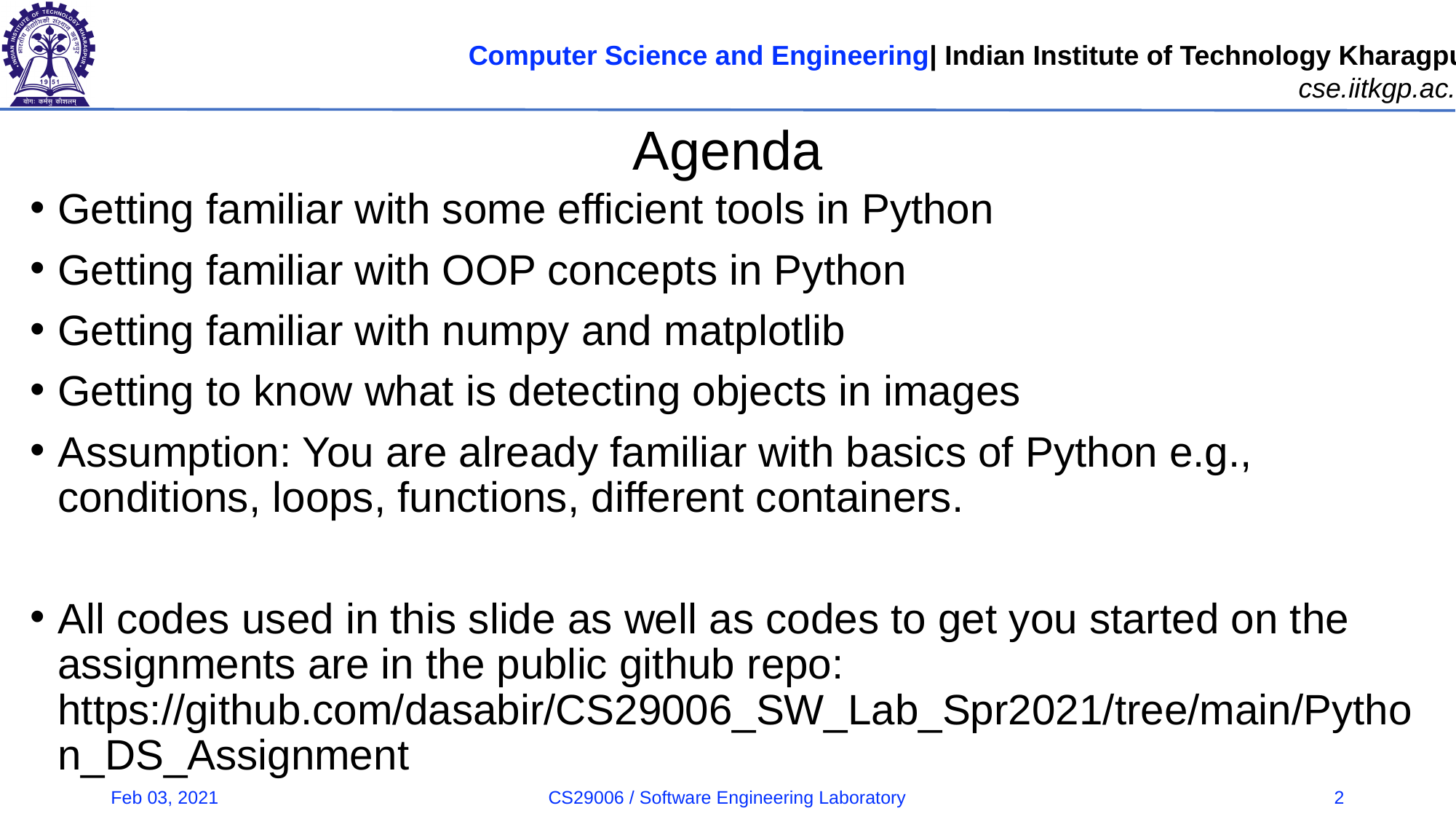

# Agenda
Getting familiar with some efficient tools in Python
Getting familiar with OOP concepts in Python
Getting familiar with numpy and matplotlib
Getting to know what is detecting objects in images
Assumption: You are already familiar with basics of Python e.g., conditions, loops, functions, different containers.

All codes used in this slide as well as codes to get you started on the assignments are in the public github repo: https://github.com/dasabir/CS29006_SW_Lab_Spr2021/tree/main/Python_DS_Assignment
Feb 03, 2021
CS29006 / Software Engineering Laboratory
2